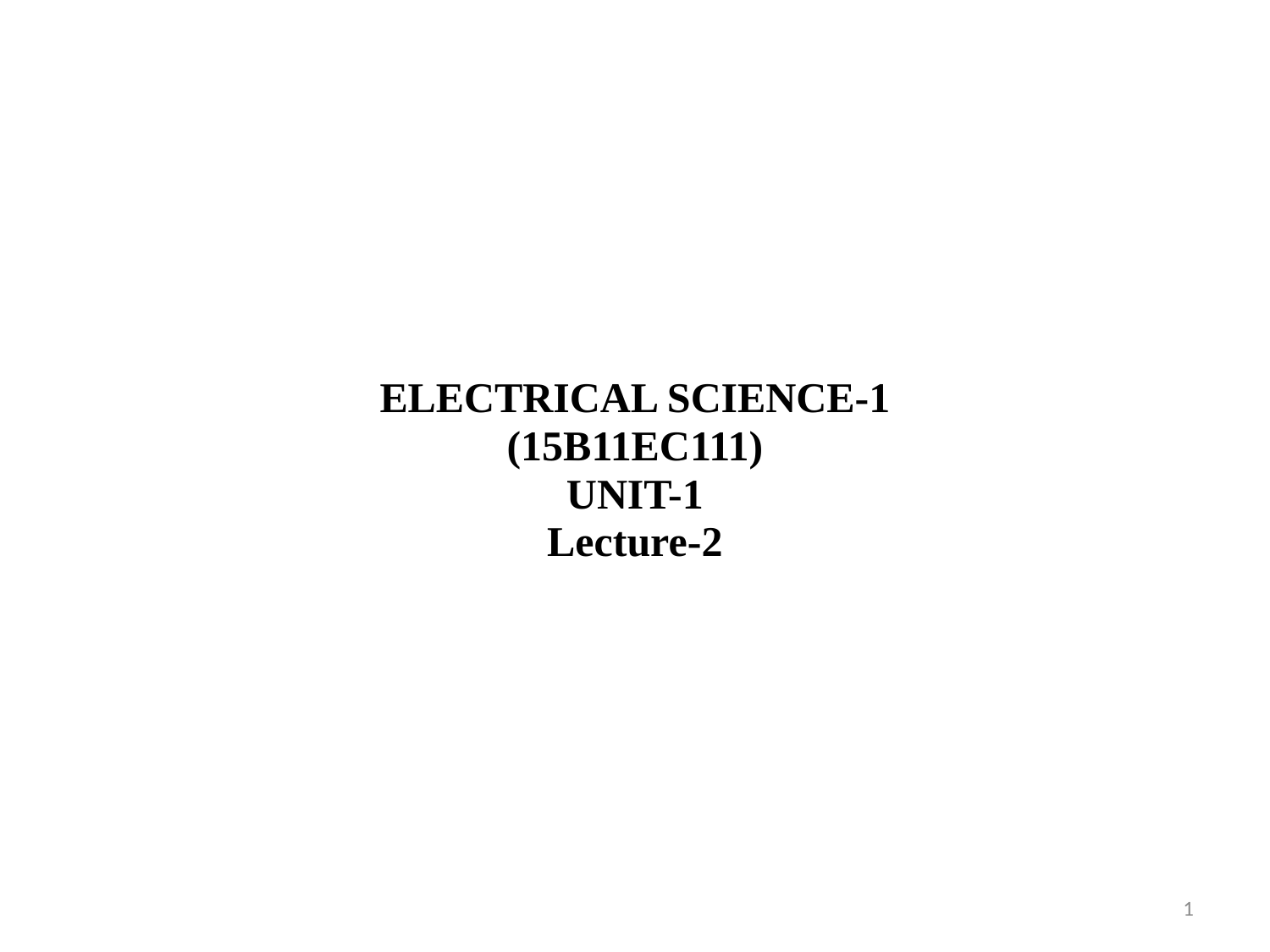

# ELECTRICAL SCIENCE-1 (15B11EC111) UNIT-1 Lecture-2
1